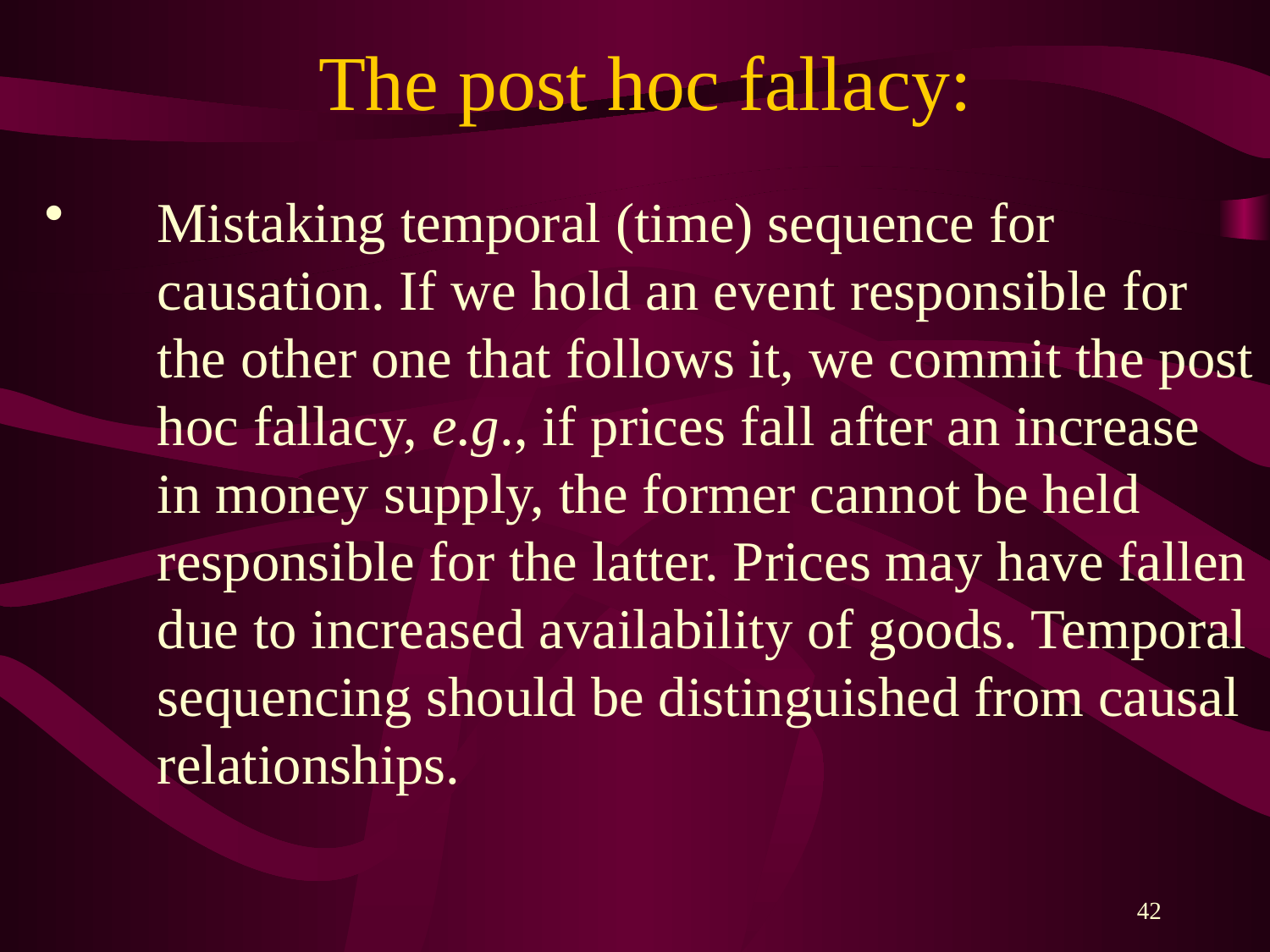

# The post hoc fallacy:
Mistaking temporal (time) sequence for causation. If we hold an event responsible for the other one that follows it, we commit the post hoc fallacy, e.g., if prices fall after an increase in money supply, the former cannot be held responsible for the latter. Prices may have fallen due to increased availability of goods. Temporal sequencing should be distinguished from causal relationships.
42